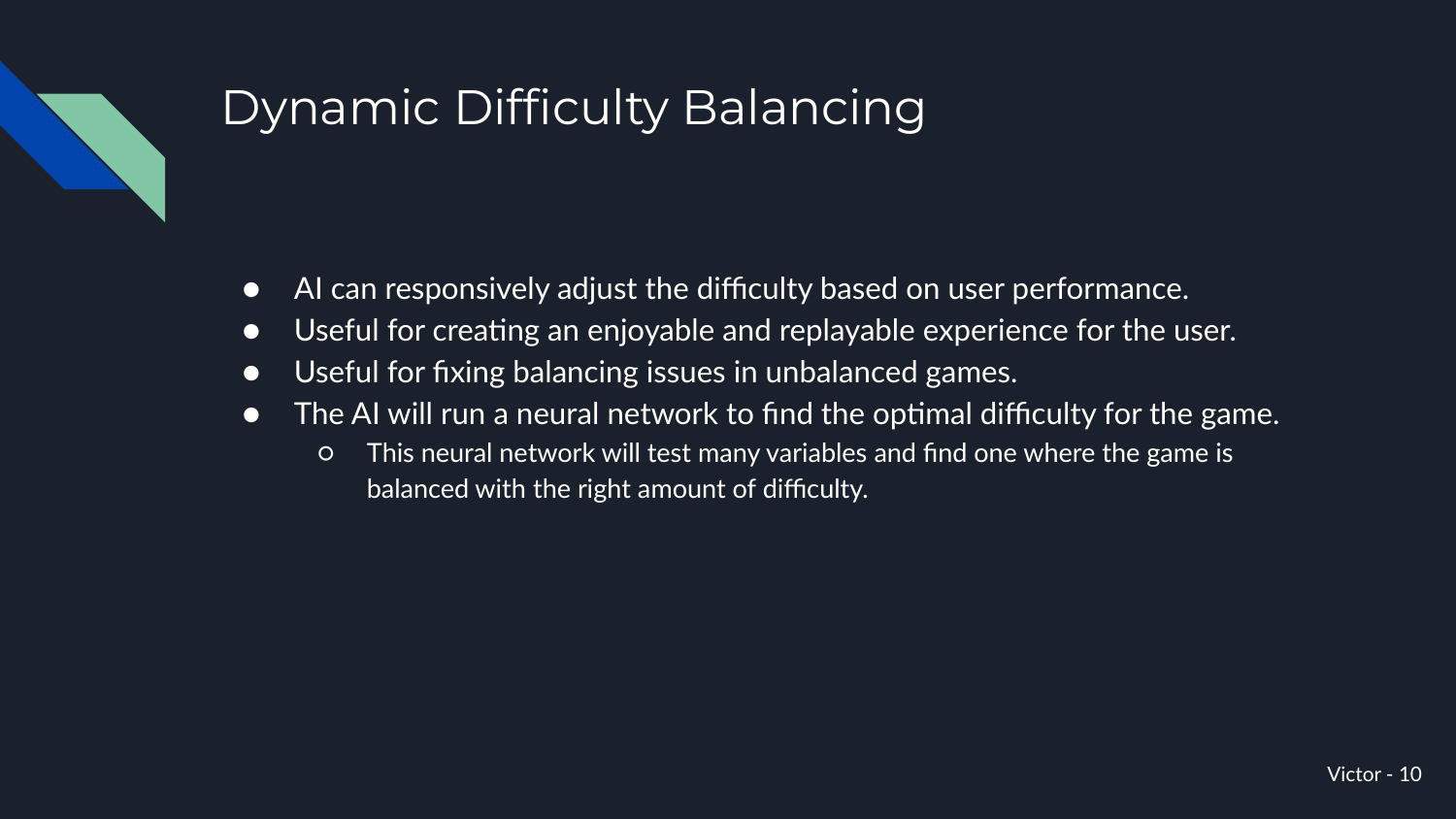

# Dynamic Difficulty Balancing
AI can responsively adjust the difficulty based on user performance.
Useful for creating an enjoyable and replayable experience for the user.
Useful for fixing balancing issues in unbalanced games.
The AI will run a neural network to find the optimal difficulty for the game.
This neural network will test many variables and find one where the game is balanced with the right amount of difficulty.
Victor - 10